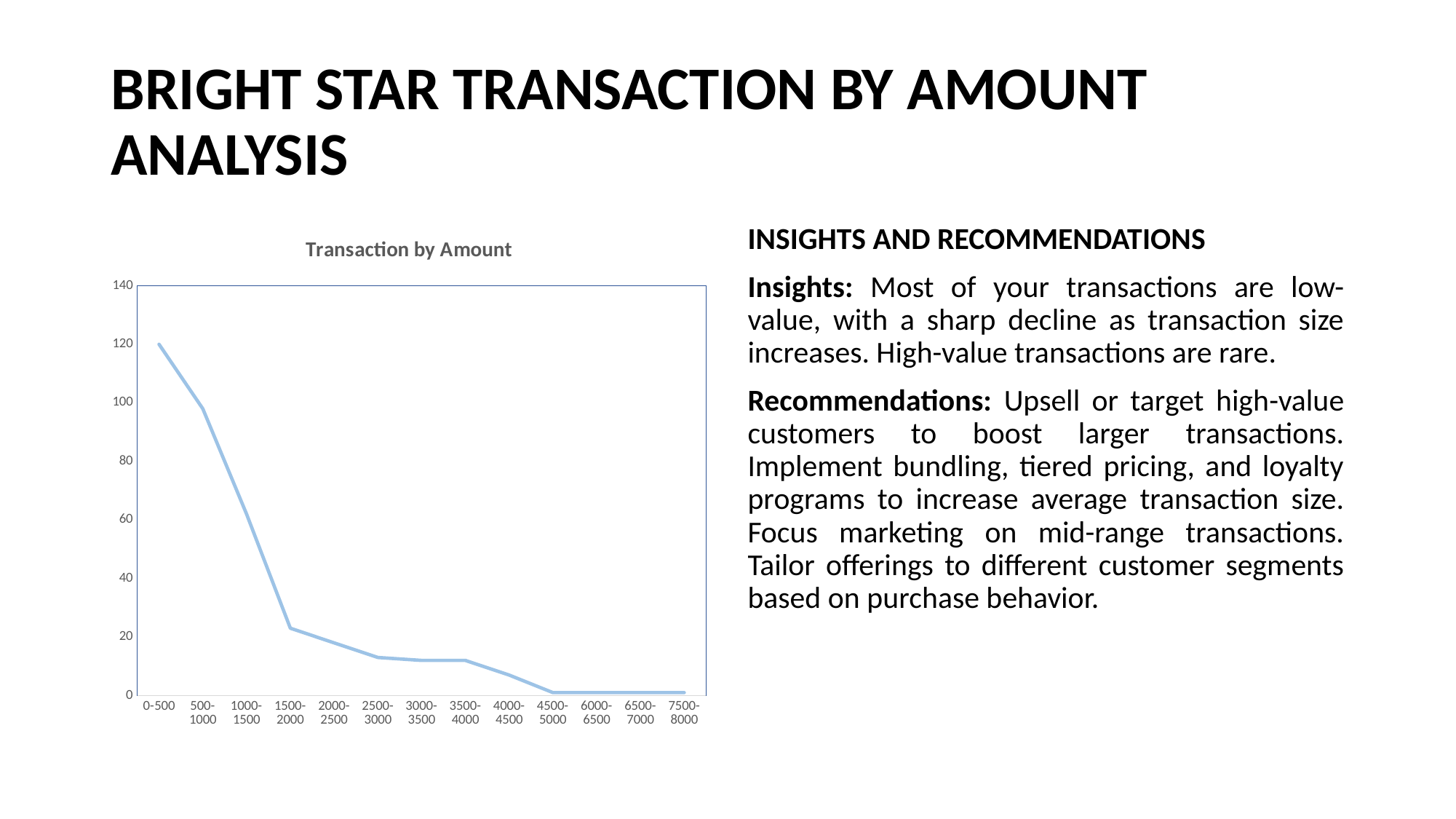

# BRIGHT STAR TRANSACTION BY AMOUNT ANALYSIS

### Chart: Transaction by Amount

| Category | Total |
|---|---|
| 0-500 | 120.0 |
| 500-1000 | 98.0 |
| 1000-1500 | 62.0 |
| 1500-2000 | 23.0 |
| 2000-2500 | 18.0 |
| 2500-3000 | 13.0 |
| 3000-3500 | 12.0 |
| 3500-4000 | 12.0 |
| 4000-4500 | 7.0 |
| 4500-5000 | 1.0 |
| 6000-6500 | 1.0 |
| 6500-7000 | 1.0 |
| 7500-8000 | 1.0 |
INSIGHTS AND RECOMMENDATIONS
Insights: Most of your transactions are low-value, with a sharp decline as transaction size increases. High-value transactions are rare.
Recommendations: Upsell or target high-value customers to boost larger transactions. Implement bundling, tiered pricing, and loyalty programs to increase average transaction size. Focus marketing on mid-range transactions. Tailor offerings to different customer segments based on purchase behavior.